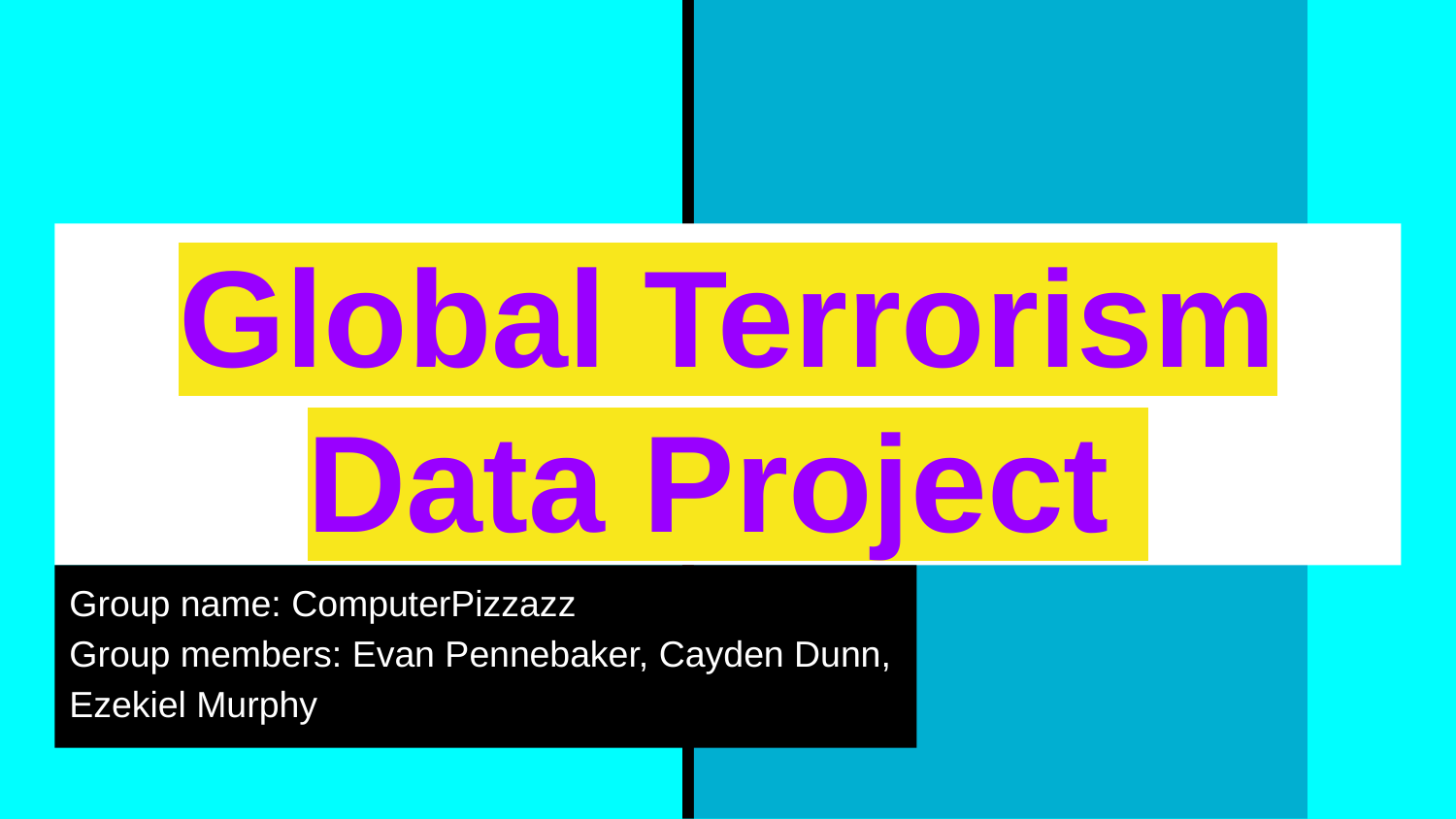

# Global Terrorism Data Project

Group name: ComputerPizzazz
Group members: Evan Pennebaker, Cayden Dunn,
Ezekiel Murphy